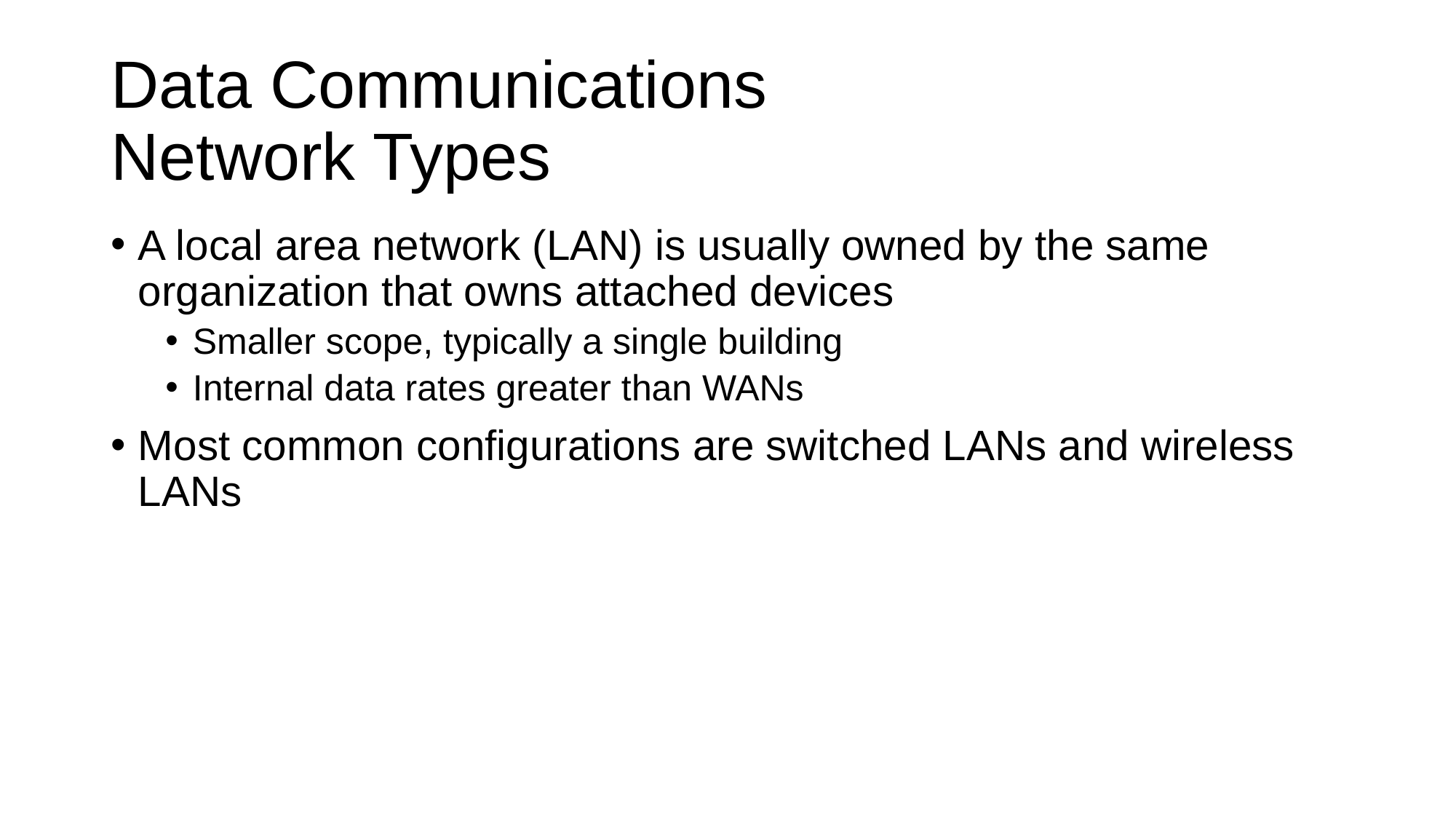

# Data Communications Network Types
A local area network (LAN) is usually owned by the same organization that owns attached devices
Smaller scope, typically a single building
Internal data rates greater than WANs
Most common configurations are switched LANs and wireless LANs